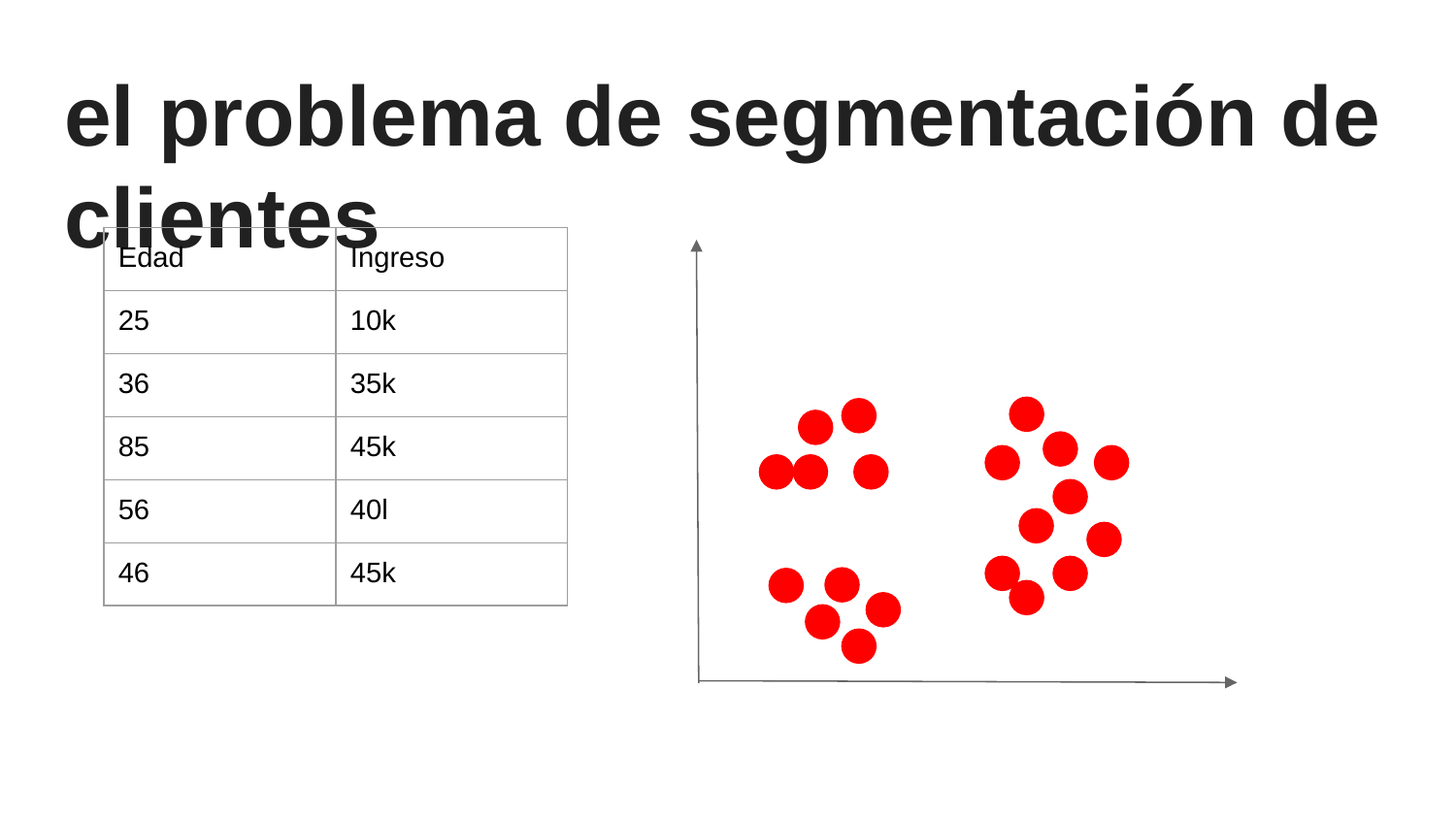

# el problema de segmentación de clientes
| Edad | Ingreso |
| --- | --- |
| 25 | 10k |
| 36 | 35k |
| 85 | 45k |
| 56 | 40l |
| 46 | 45k |